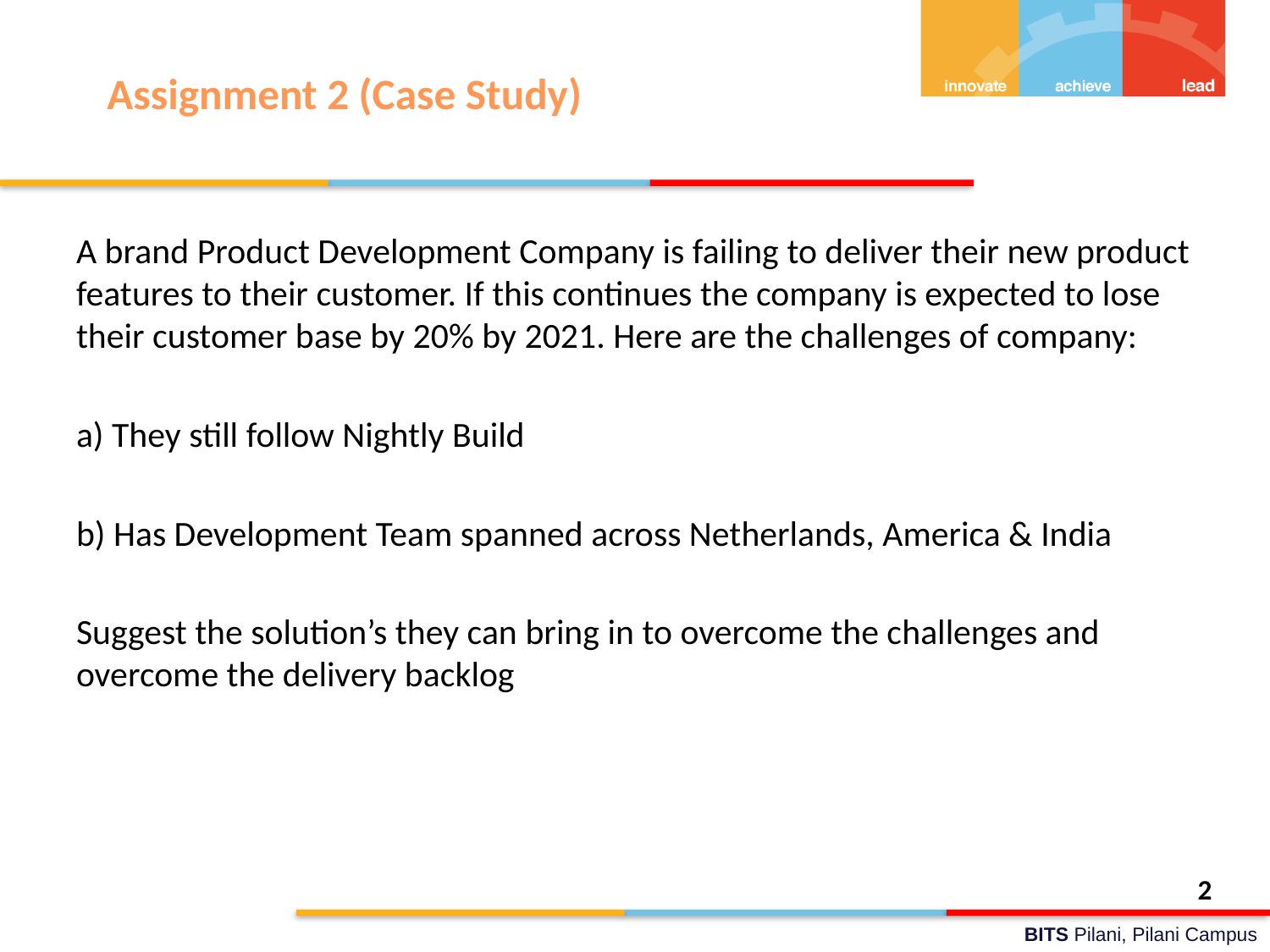

# Assignment 2 (Case Study)
A brand Product Development Company is failing to deliver their new product features to their customer. If this continues the company is expected to lose their customer base by 20% by 2021. Here are the challenges of company:

a) They still follow Nightly Build

b) Has Development Team spanned across Netherlands, America & India

Suggest the solution’s they can bring in to overcome the challenges and overcome the delivery backlog
2